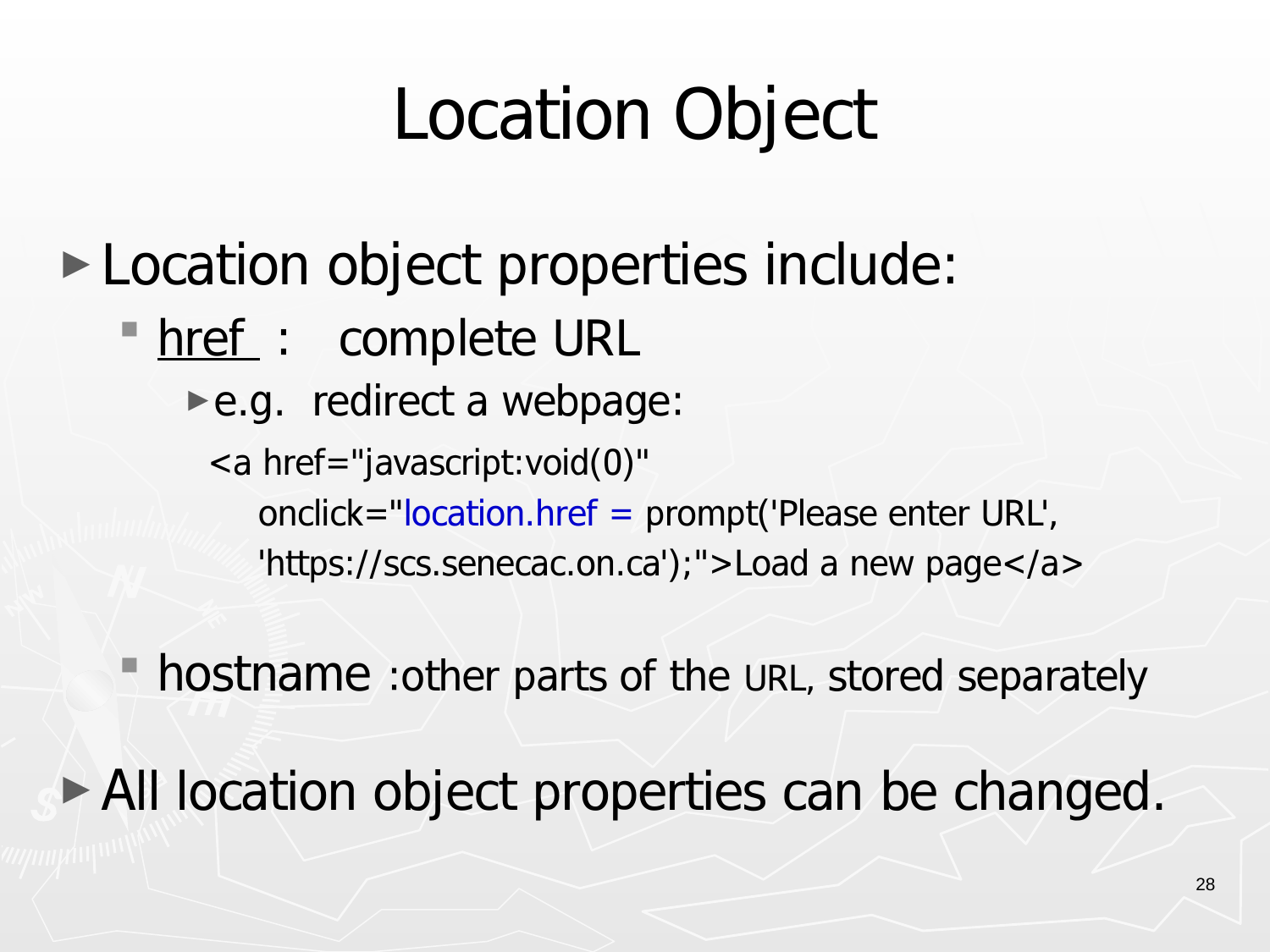

# Location Object
Location object properties include:
href  :   complete URL
e.g.  redirect a webpage:
  <a href="javascript:void(0)"
       onclick="location.href = prompt('Please enter URL',
       'https://scs.senecac.on.ca');">Load a new page</a>

hostname :other parts of the URL, stored separately

All location object properties can be changed.
28